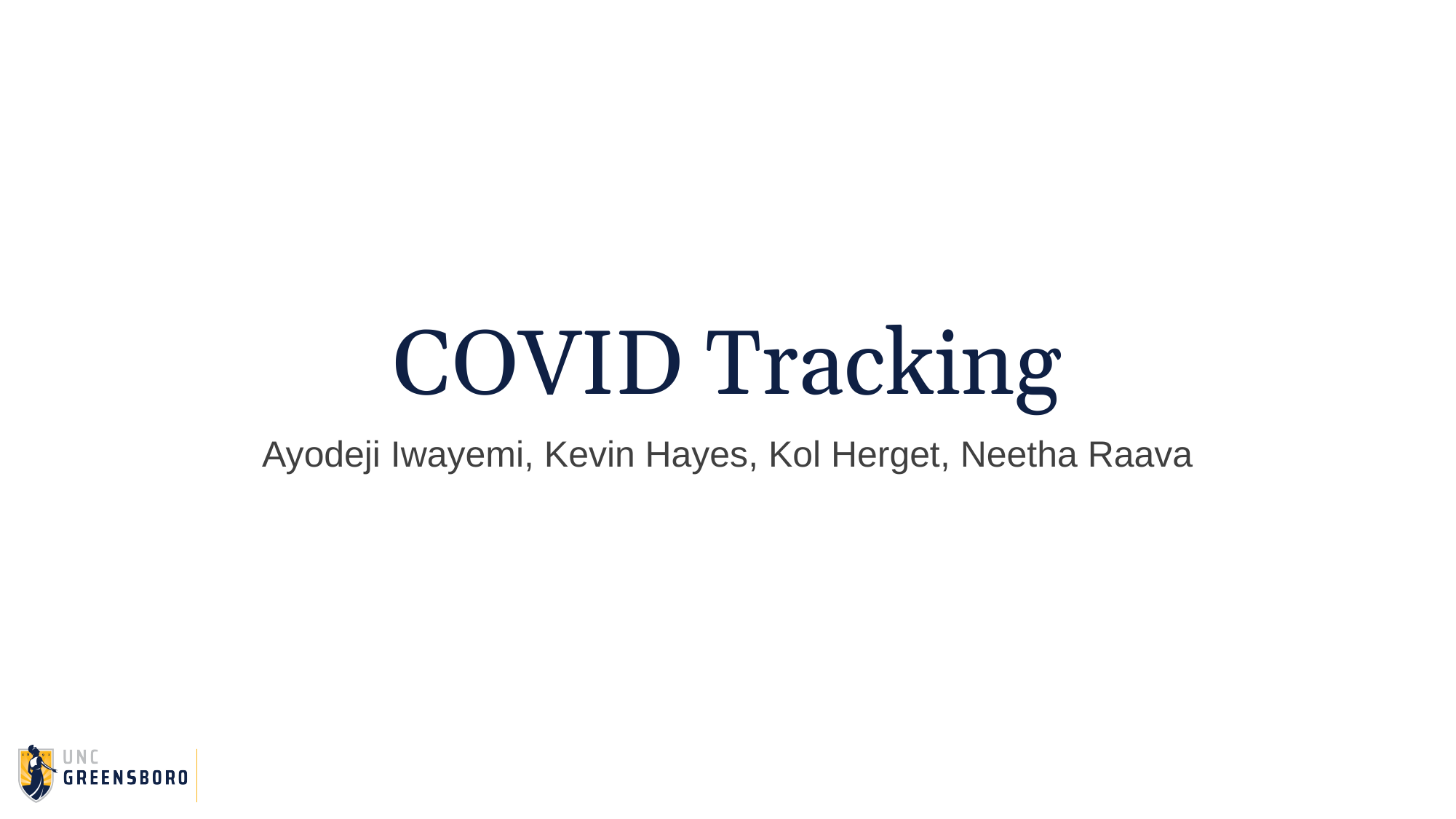

# COVID Tracking
Ayodeji Iwayemi, Kevin Hayes, Kol Herget, Neetha Raava